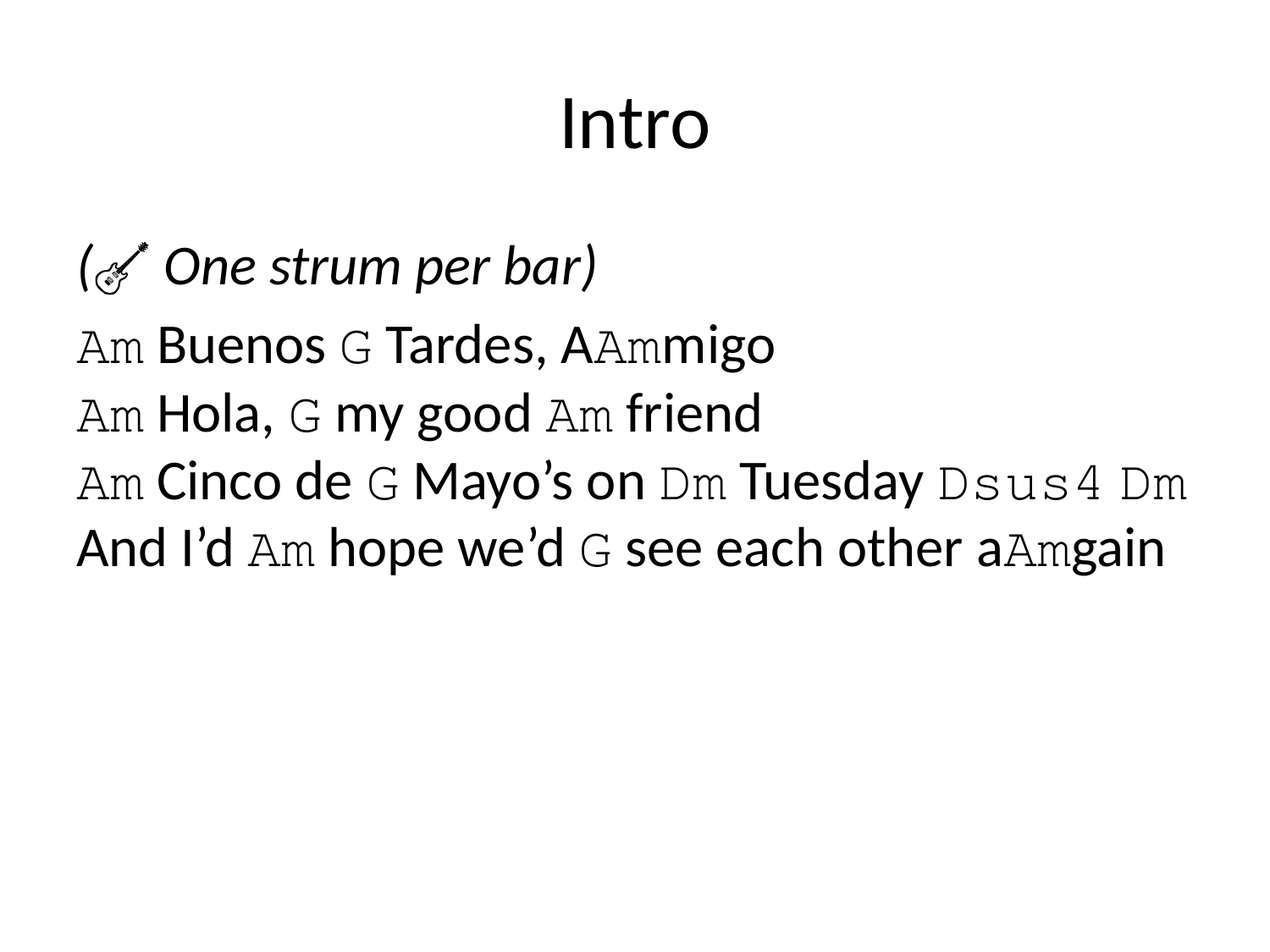

# Intro
(🎸 One strum per bar)
Am Buenos G Tardes, AAmmigo
Am Hola, G my good Am friend
Am Cinco de G Mayo’s on Dm Tuesday Dsus4 Dm
And I’d Am hope we’d G see each other aAmgain